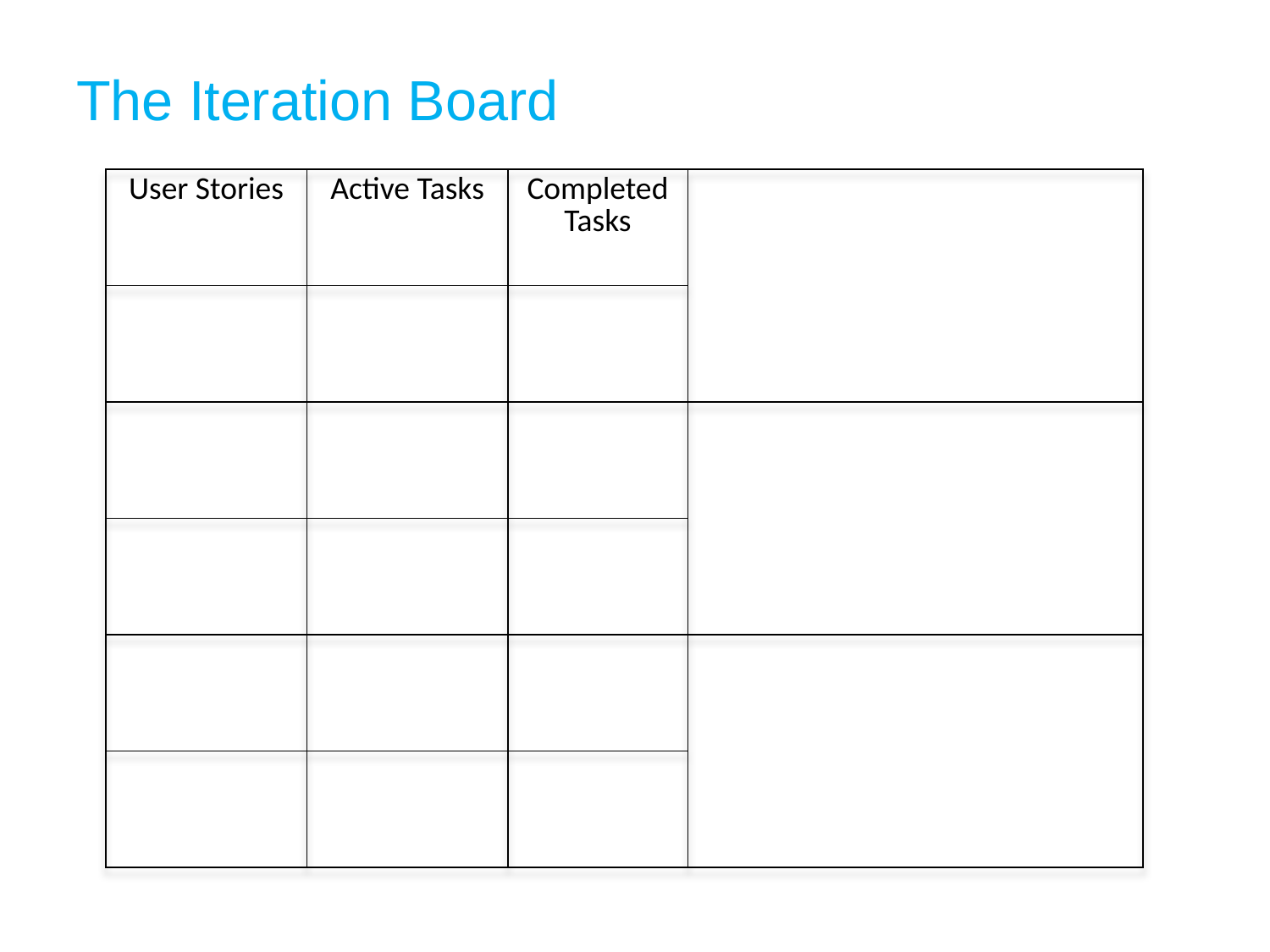

# The Iteration Board
| User Stories | Active Tasks | Completed Tasks |  |
| --- | --- | --- | --- |
|  |  |  |  |
|  |  |  |  |
|  |  |  |  |
|  |  |  |  |
|  |  |  |  |